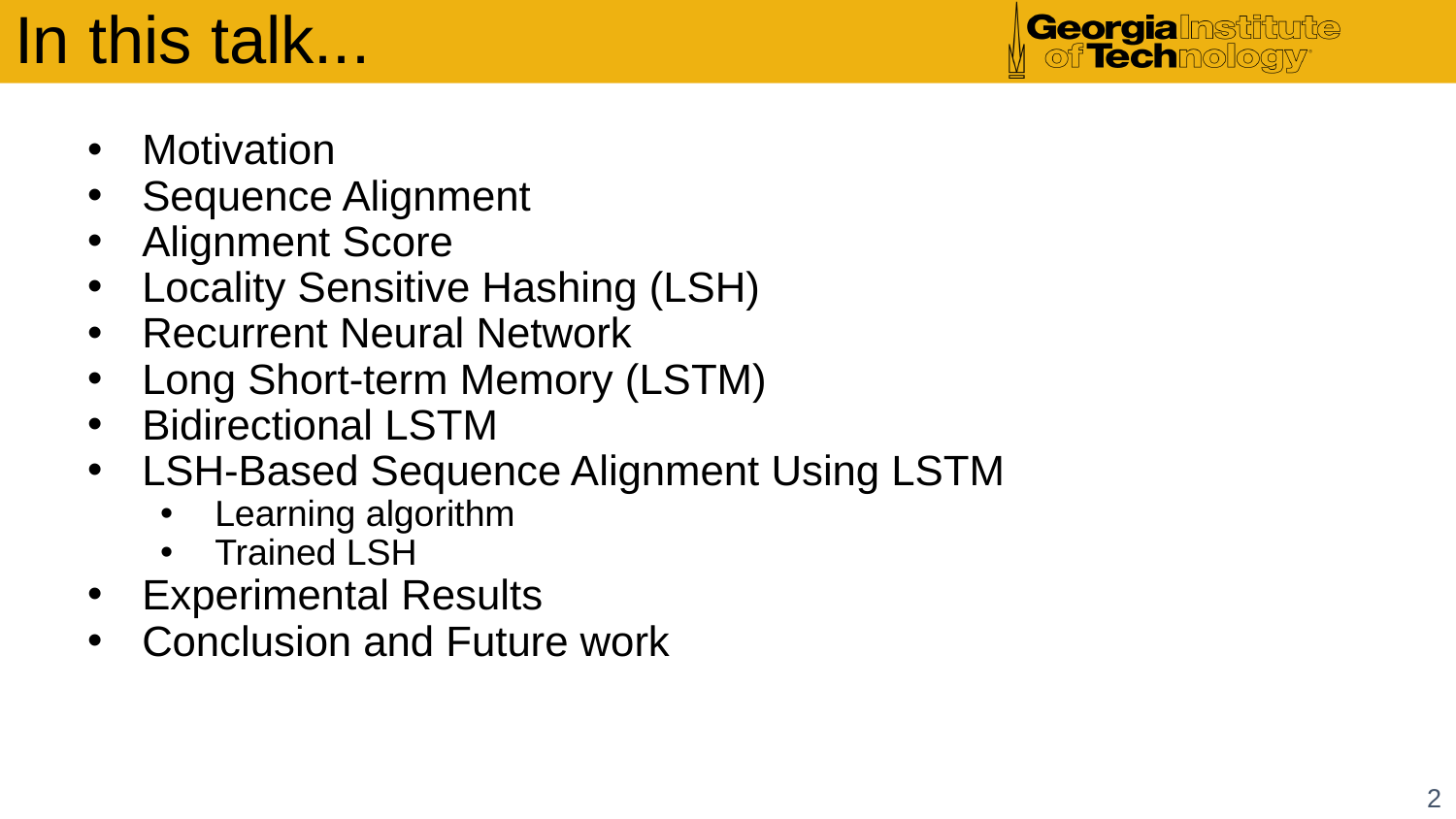

# In this talk...

Motivation
Sequence Alignment
Alignment Score
Locality Sensitive Hashing (LSH)
Recurrent Neural Network
Long Short-term Memory (LSTM)
Bidirectional LSTM
LSH-Based Sequence Alignment Using LSTM
Learning algorithm
Trained LSH
Experimental Results
Conclusion and Future work

2